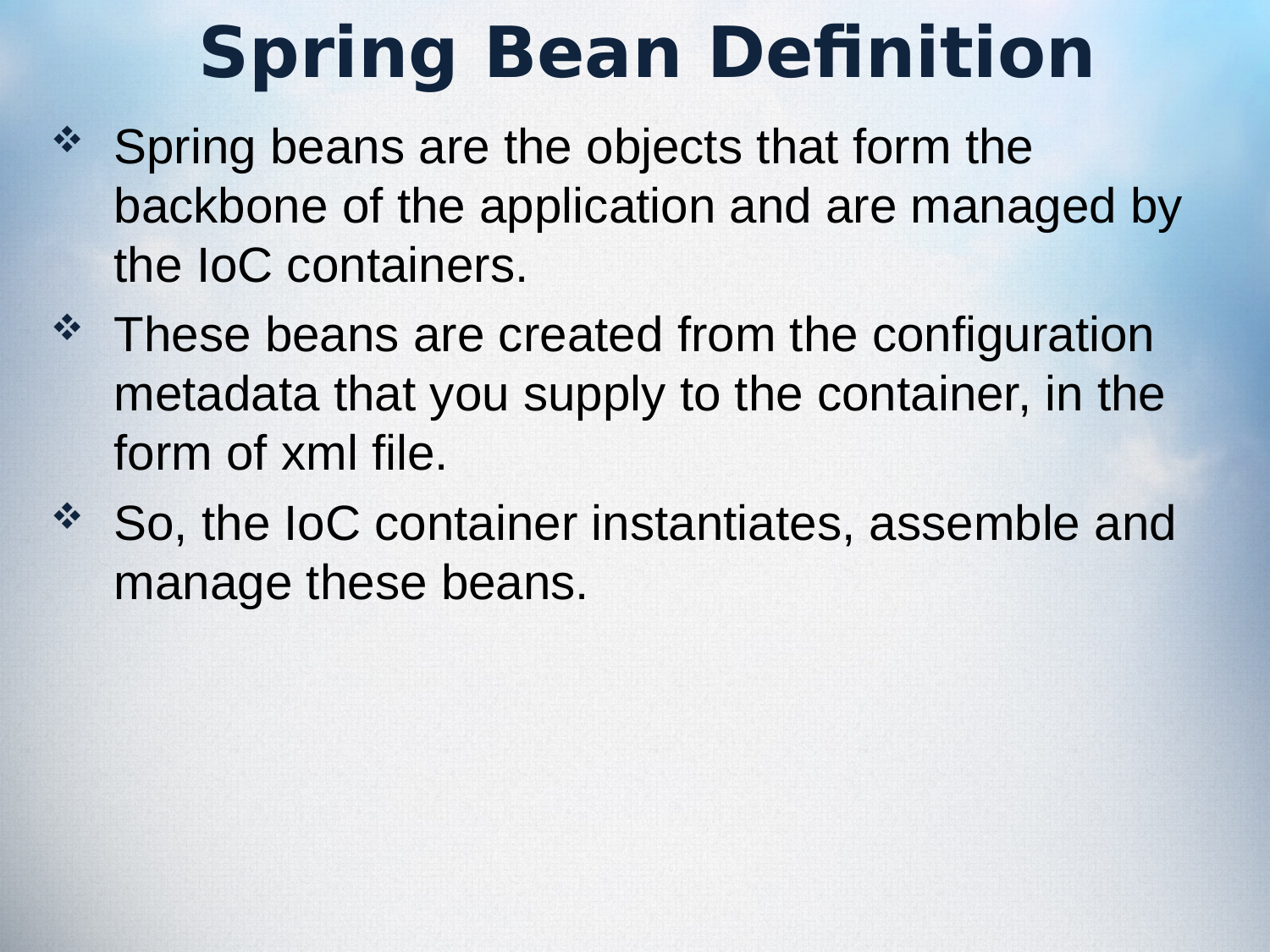

# Spring Bean Definition
Spring beans are the objects that form the backbone of the application and are managed by the IoC containers.
These beans are created from the configuration metadata that you supply to the container, in the form of xml file.
So, the IoC container instantiates, assemble and manage these beans.